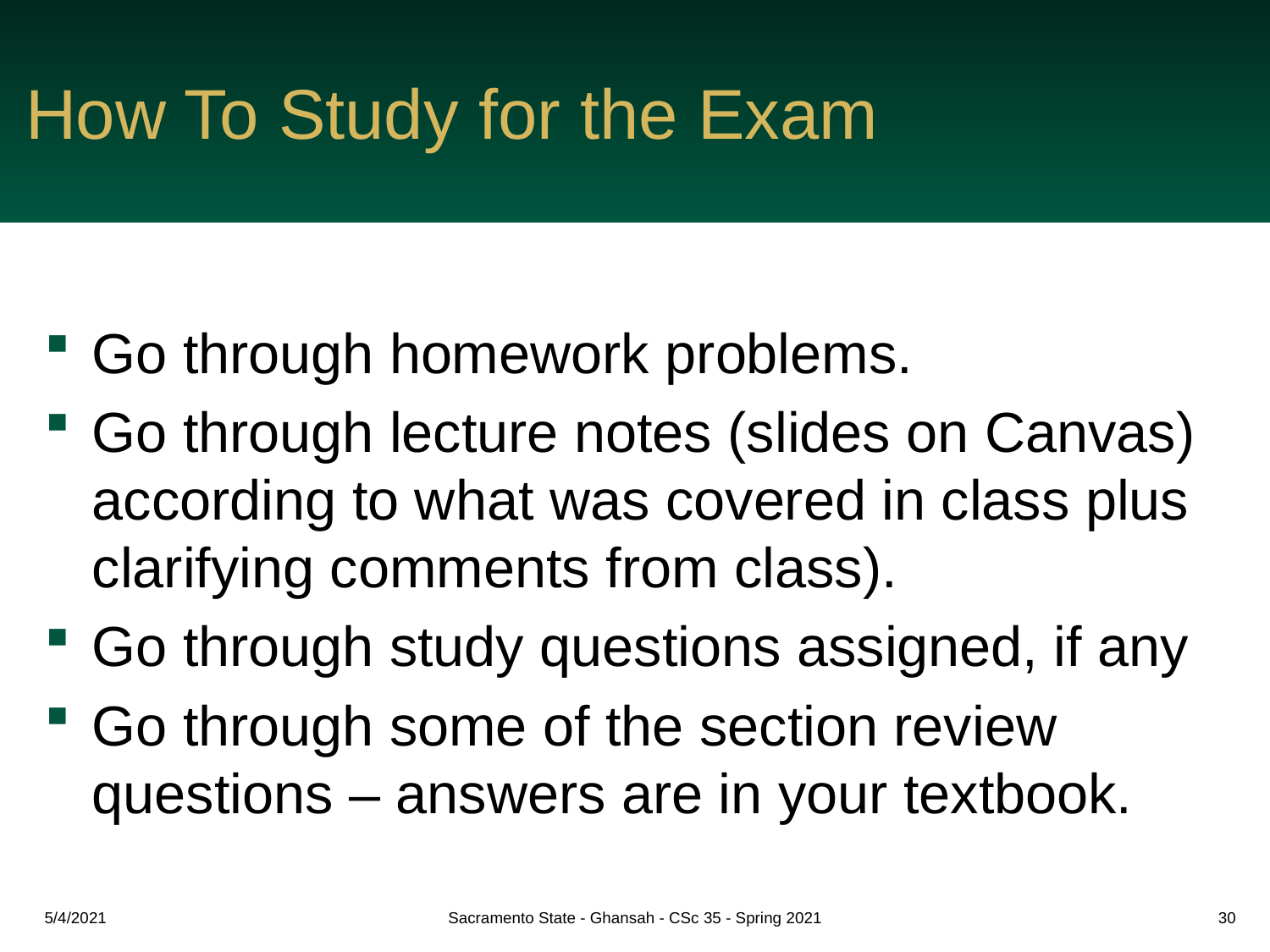

# How To Study for the Exam
Go through homework problems.
Go through lecture notes (slides on Canvas) according to what was covered in class plus  clarifying comments from class).
Go through study questions assigned, if any
Go through some of the section review questions – answers are in your textbook.
5/4/2021
Sacramento State - Ghansah - CSc 35 - Spring 2021
30